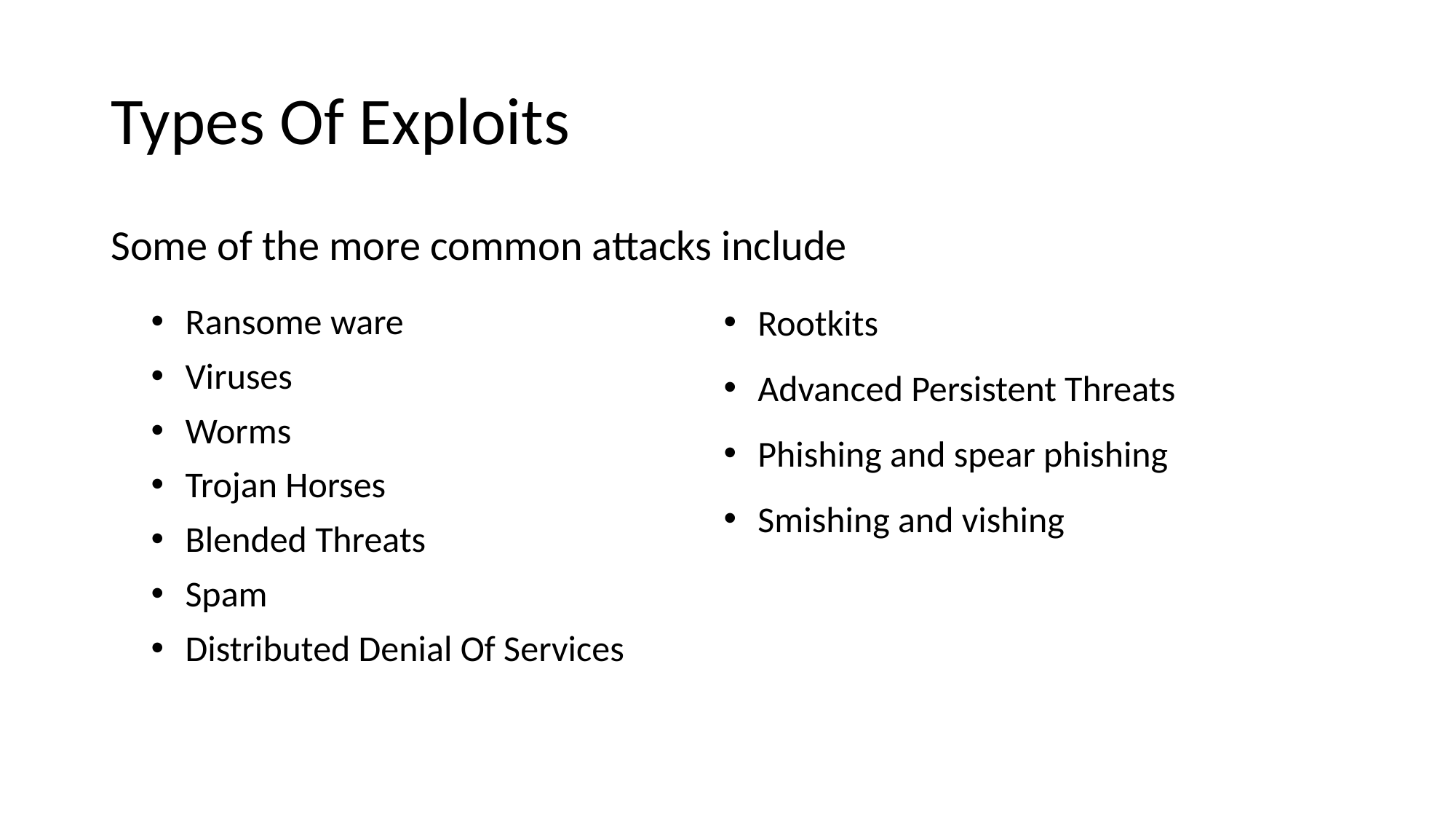

# Types Of Exploits
Some of the more common attacks include

Rootkits
Advanced Persistent Threats
Phishing and spear phishing
Smishing and vishing
Ransome ware
Viruses
Worms
Trojan Horses
Blended Threats
Spam
Distributed Denial Of Services